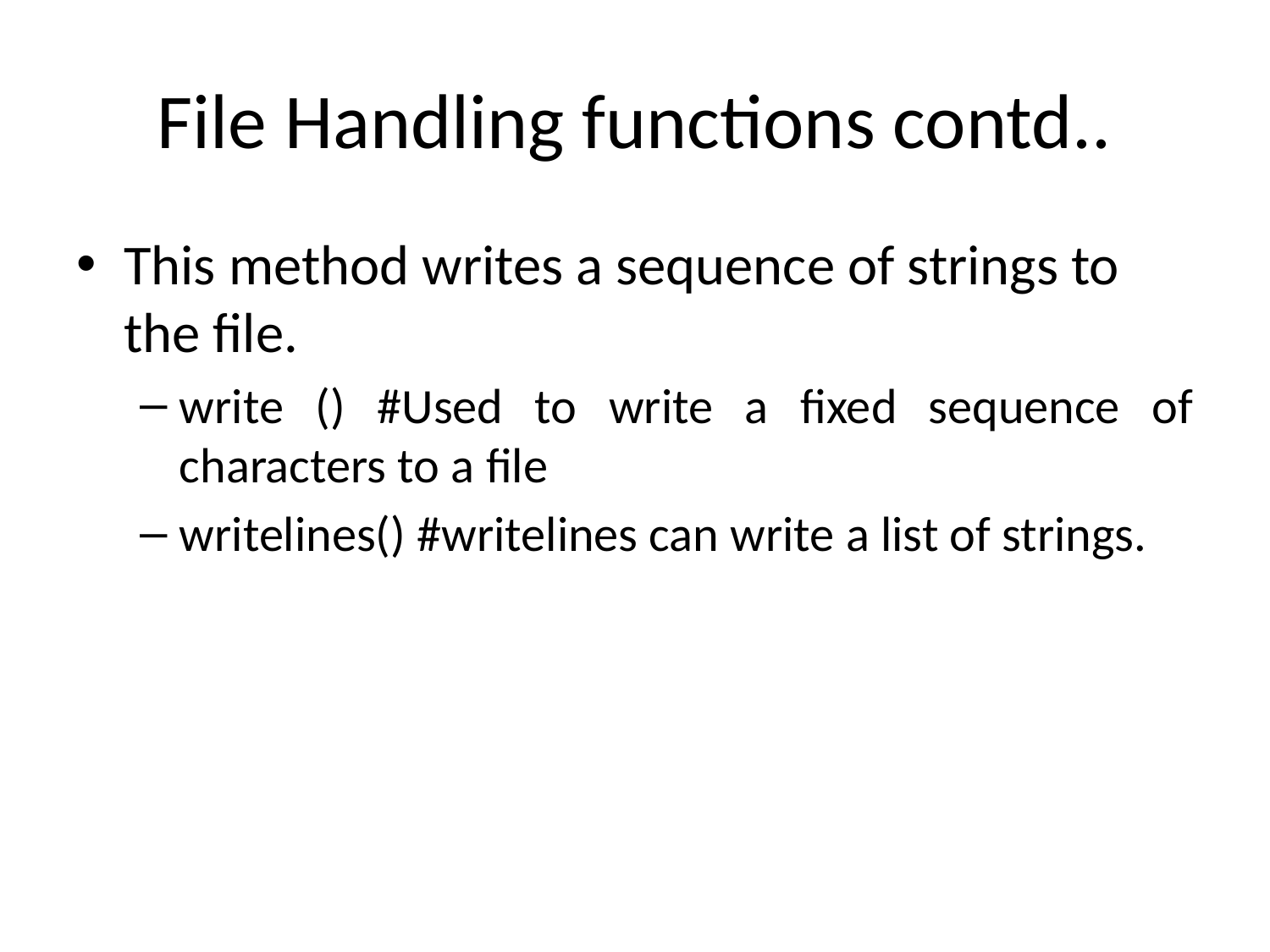

# File Handling functions contd..
This method writes a sequence of strings to the file.
write () #Used to write a fixed sequence of characters to a file
writelines() #writelines can write a list of strings.